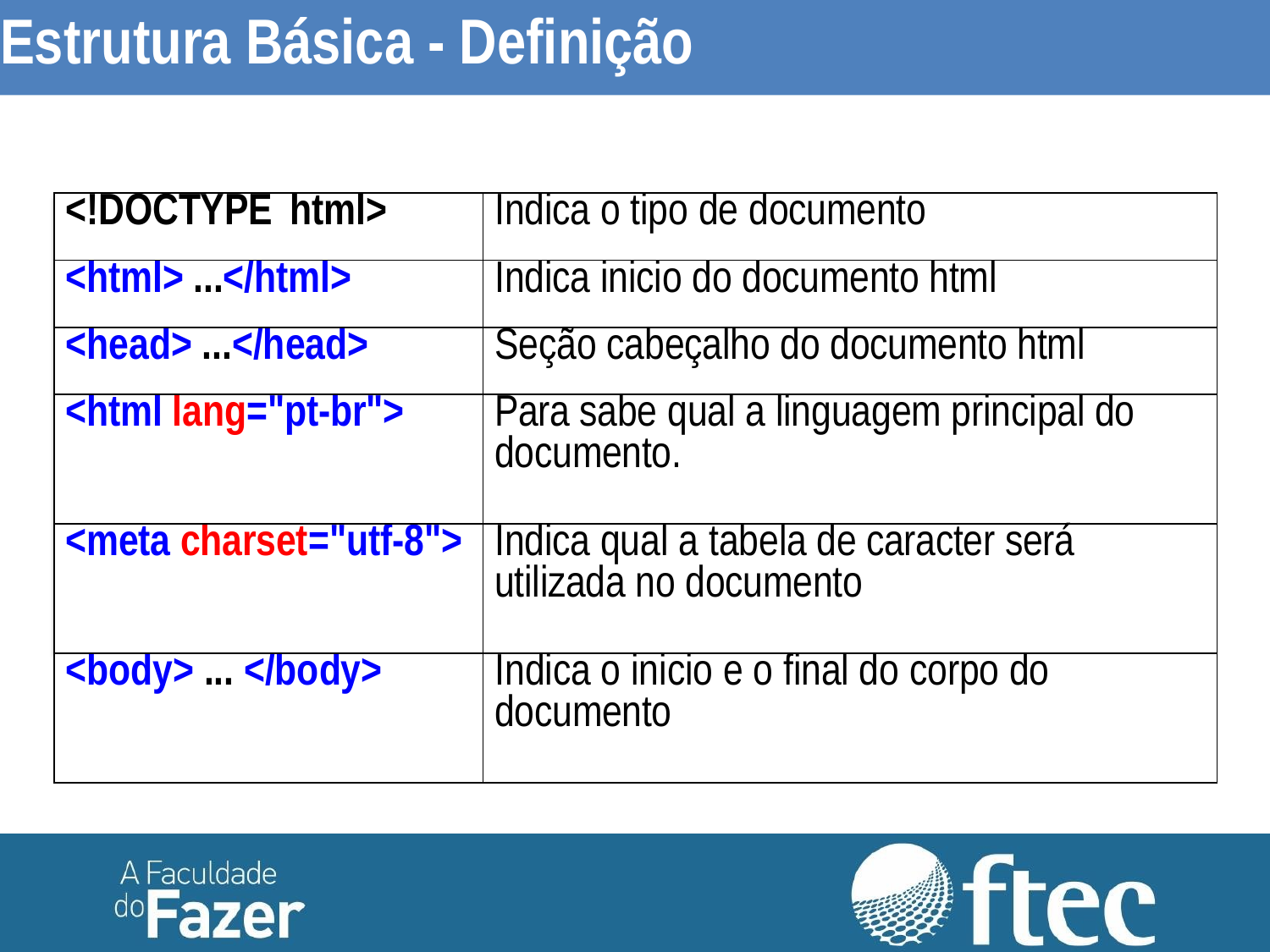

Estrutura Básica - Definição

| <!DOCTYPE html> | Indica o tipo de documento |
| --- | --- |
| <html> ...</html> | Indica inicio do documento html |
| <head> ...</head> | Seção cabeçalho do documento html |
| <html lang="pt-br"> | Para sabe qual a linguagem principal do documento. |
| <meta charset="utf-8"> | Indica qual a tabela de caracter será utilizada no documento |
| <body> ... </body> | Indica o inicio e o final do corpo do documento |